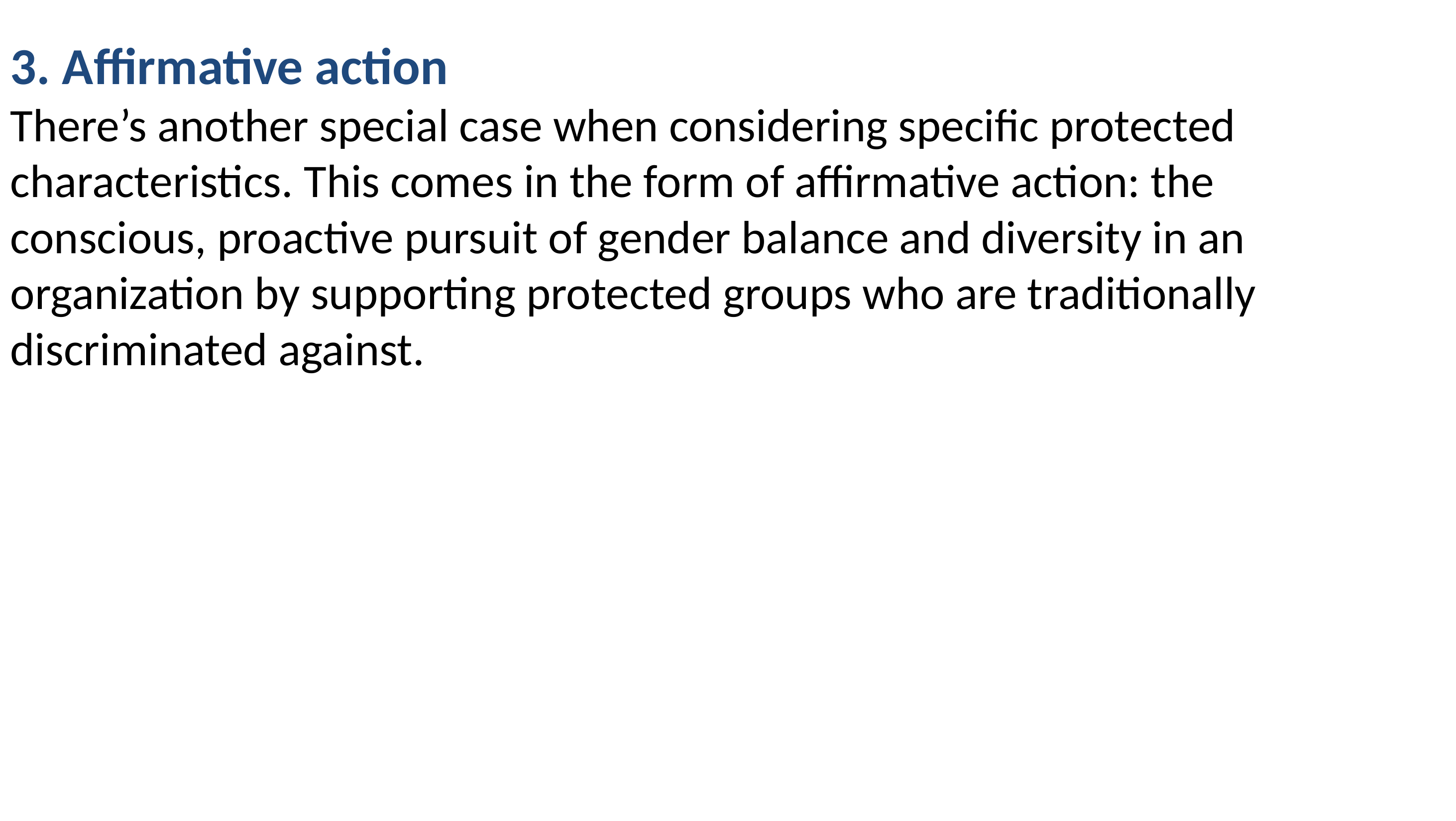

3. Affirmative action
There’s another special case when considering specific protected characteristics. This comes in the form of affirmative action: the conscious, proactive pursuit of gender balance and diversity in an organization by supporting protected groups who are traditionally discriminated against.